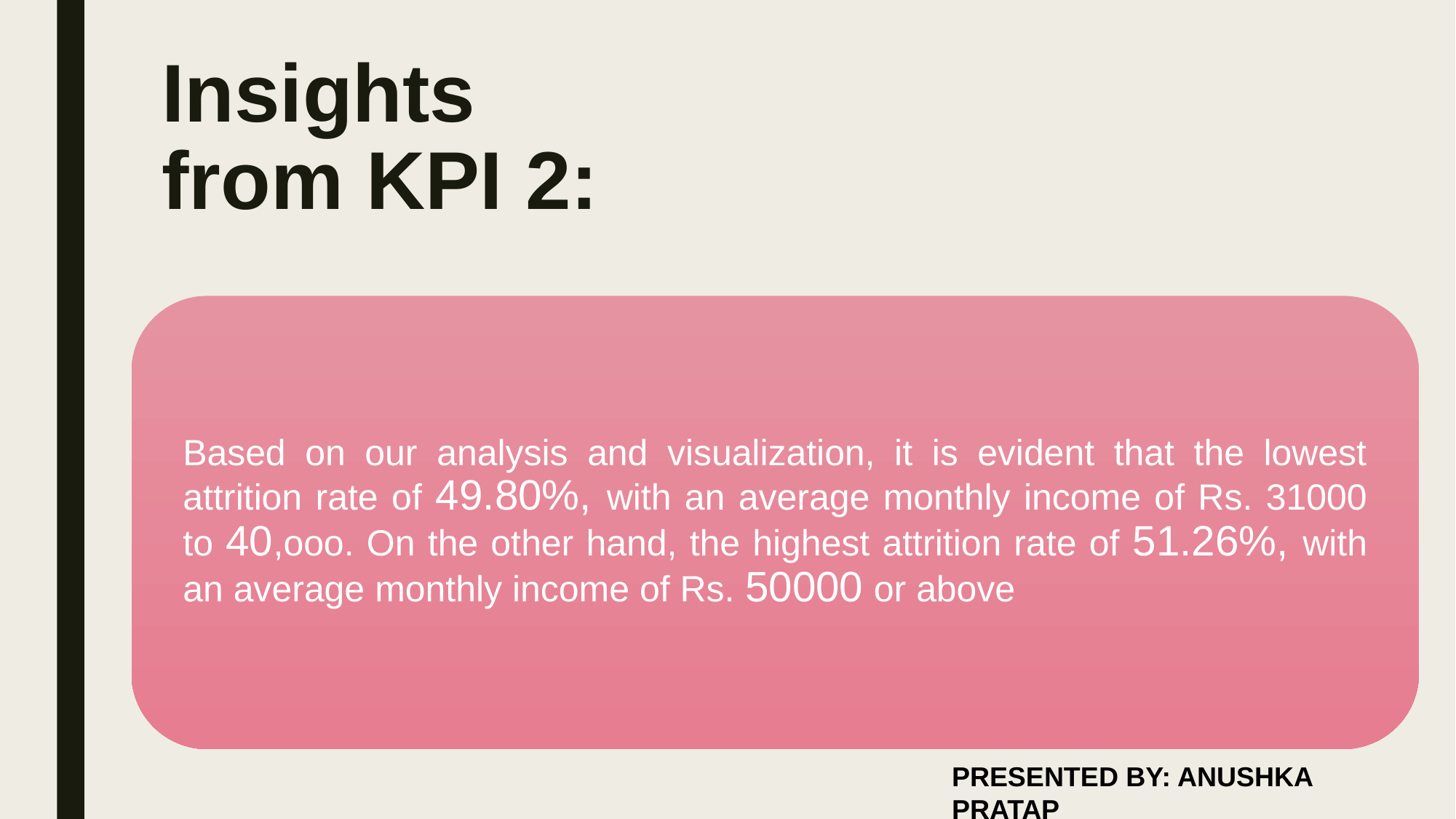

Insights from KPI 2:

Based on our analysis and visualization, it is evident that the lowest attrition rate of 49.80%, with an average monthly income of Rs. 31000 to 40,ooo. On the other hand, the highest attrition rate of 51.26%, with an average monthly income of Rs. 50000 or above
PRESENTED BY: ANUSHKA PRATAP